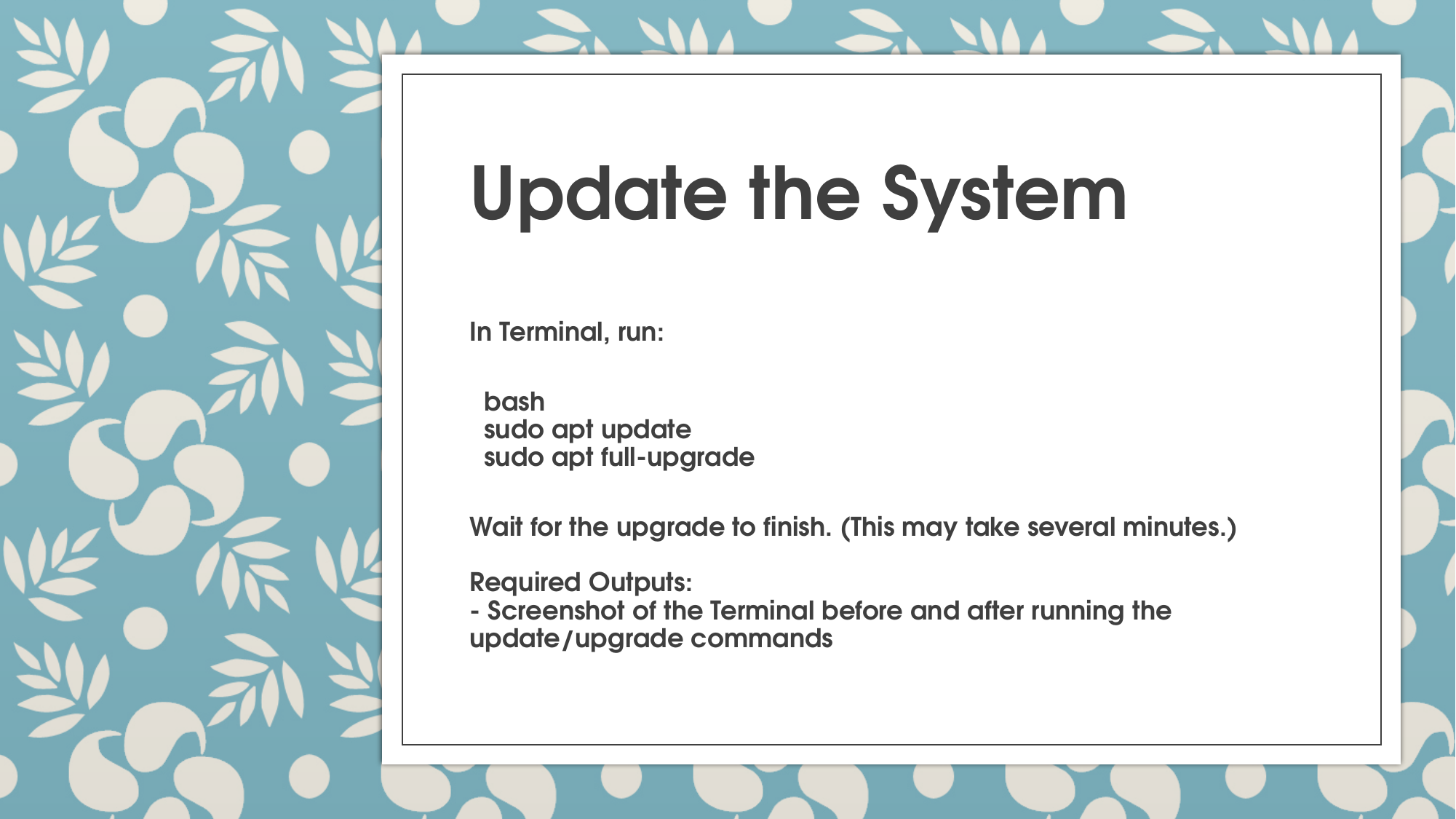

# Update the System
In Terminal, run:
  bash
  sudo apt update
  sudo apt full-upgrade
Wait for the upgrade to finish. (This may take several minutes.)
Required Outputs:
- Screenshot of the Terminal before and after running the update/upgrade commands